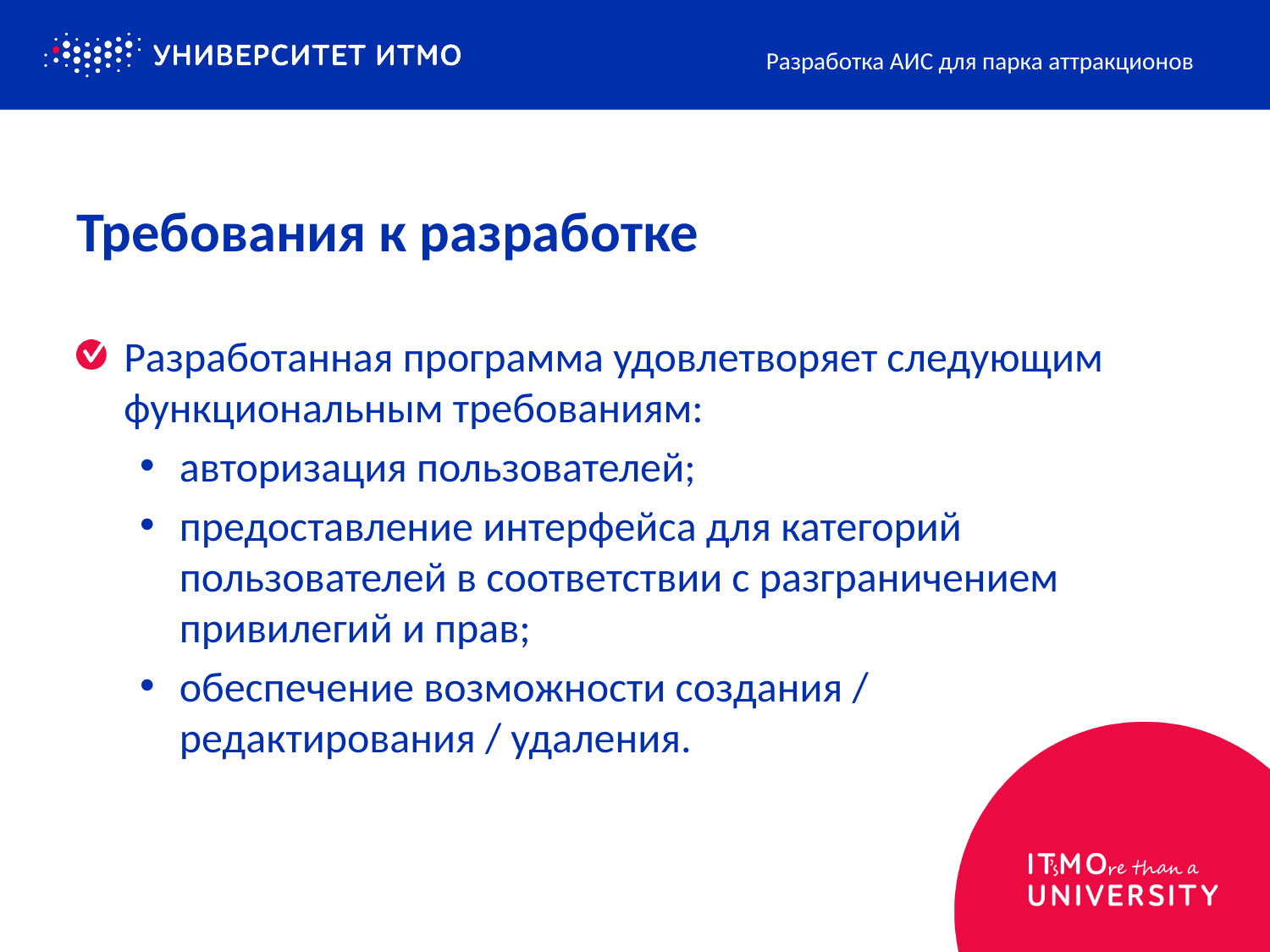

Разработка АИС для парка аттракционов
# Требования к разработке
Разработанная программа удовлетворяет следующим функциональным требованиям:
авторизация пользователей;
предоставление интерфейса для категорий пользователей в соответствии с разграничением привилегий и прав;
обеспечение возможности создания / редактирования / удаления.